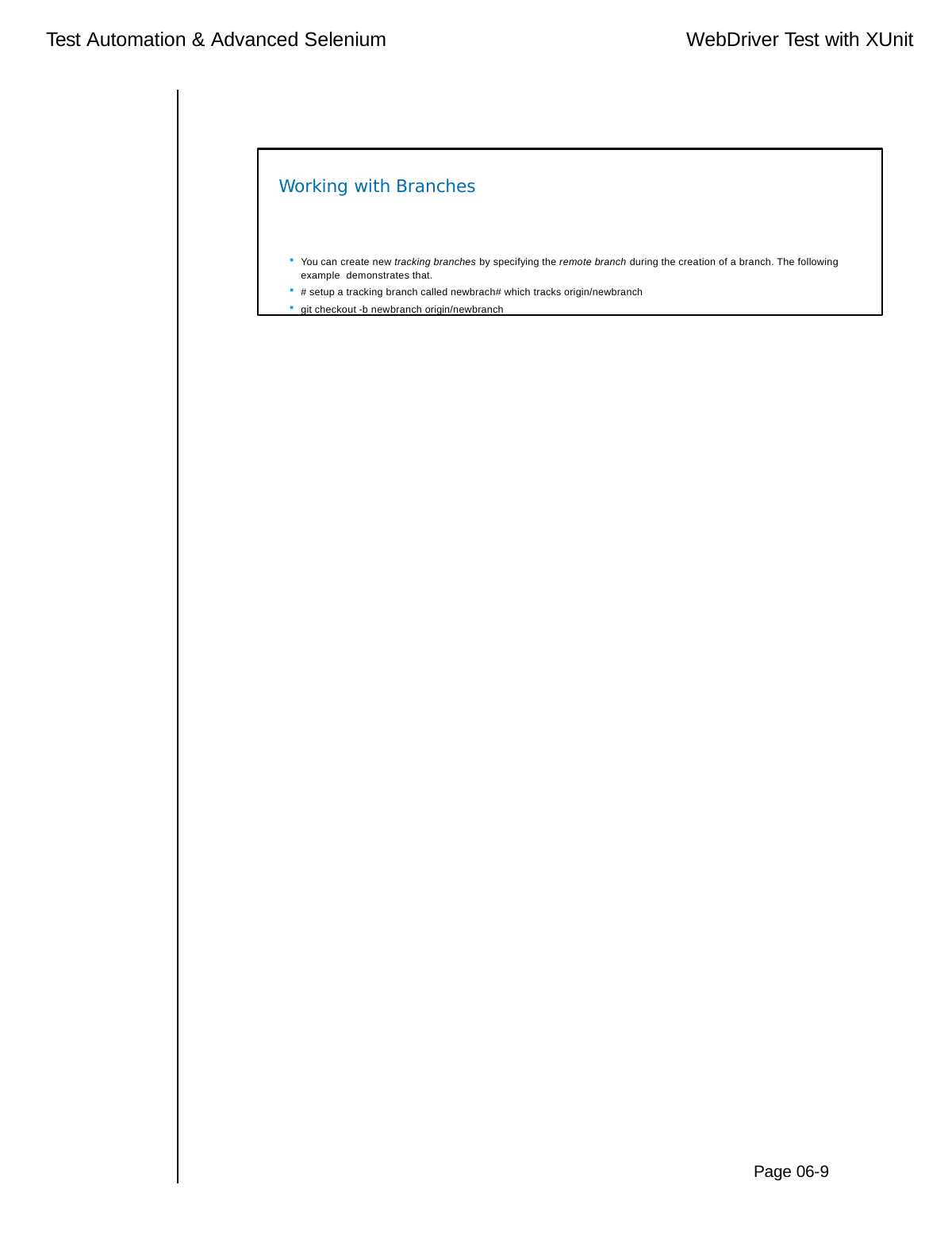

Test Automation & Advanced Selenium
WebDriver Test with XUnit

Working with Branches

You can create new tracking branches by specifying the remote branch during the creation of a branch. The following example  demonstrates that.
# setup a tracking branch called newbrach# which tracks origin/newbranch
git checkout -b newbranch origin/newbranch
Page 06-9